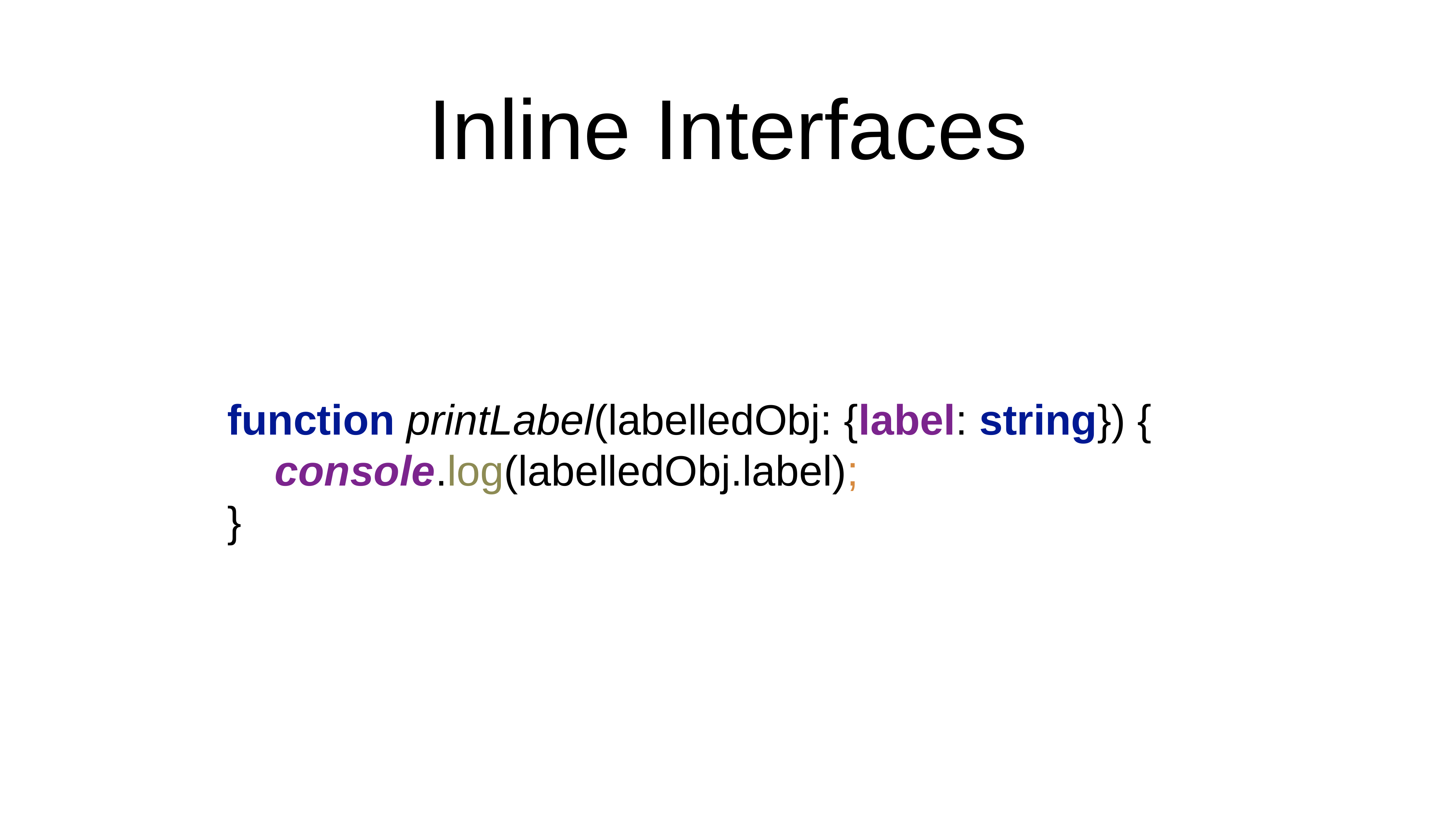

# Inline Interfaces
function printLabel(labelledObj: {label: string}) {
    console.log(labelledObj.label);
}